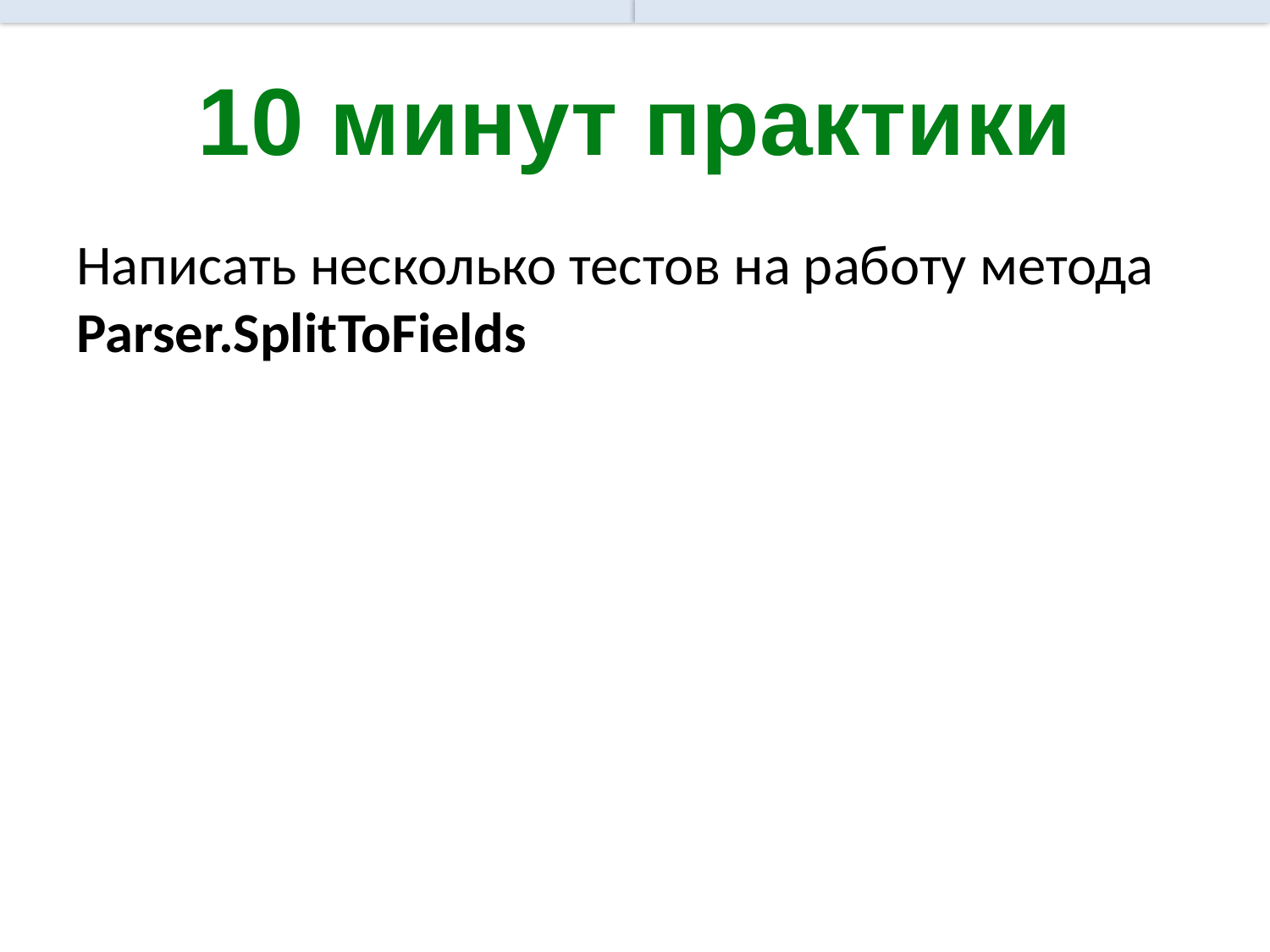

# 10 минут практики
Написать несколько тестов на работу метода Parser.SplitToFields